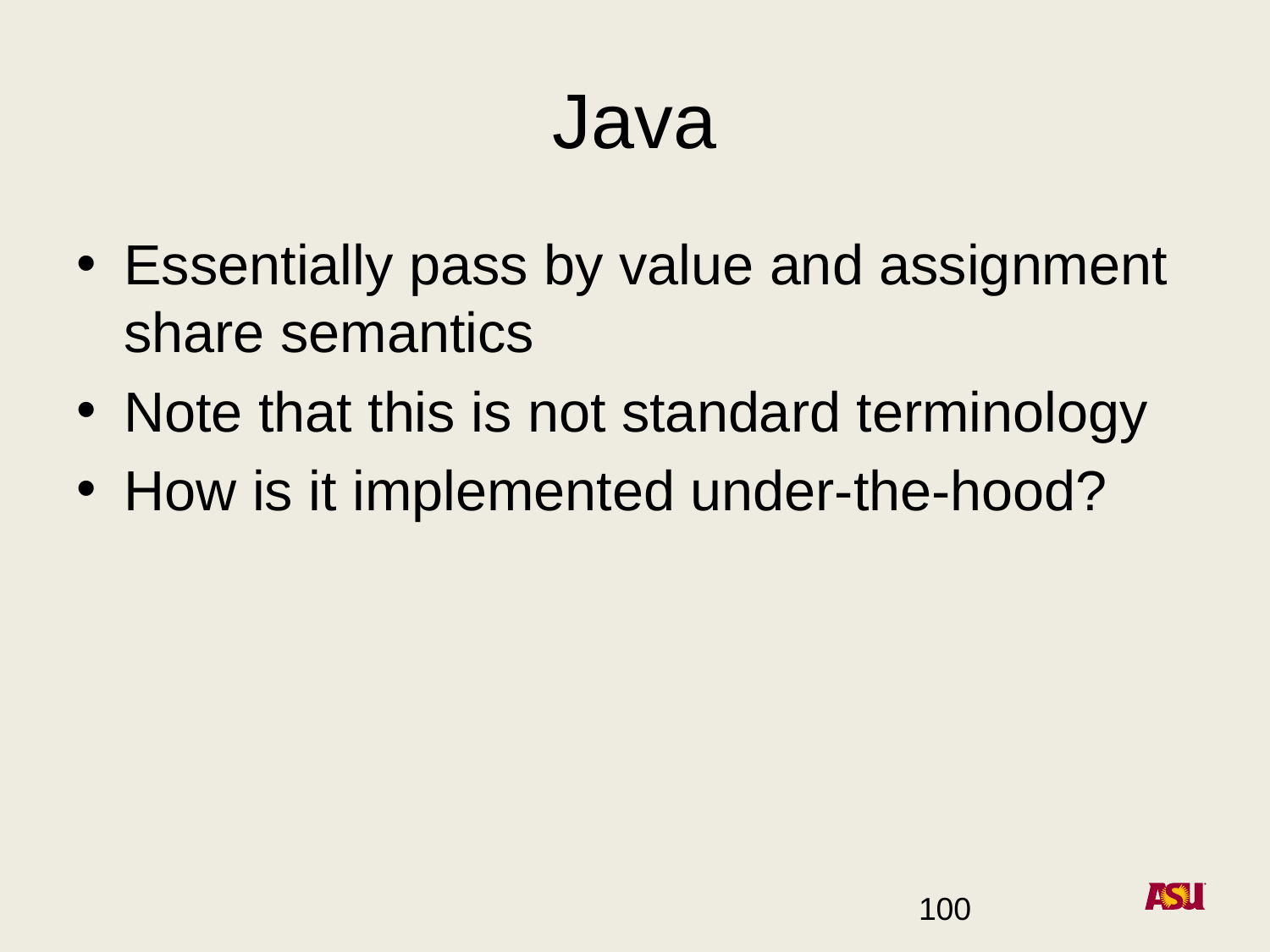

# Java
Essentially pass by value and assignment share semantics
Note that this is not standard terminology
How is it implemented under-the-hood?
100